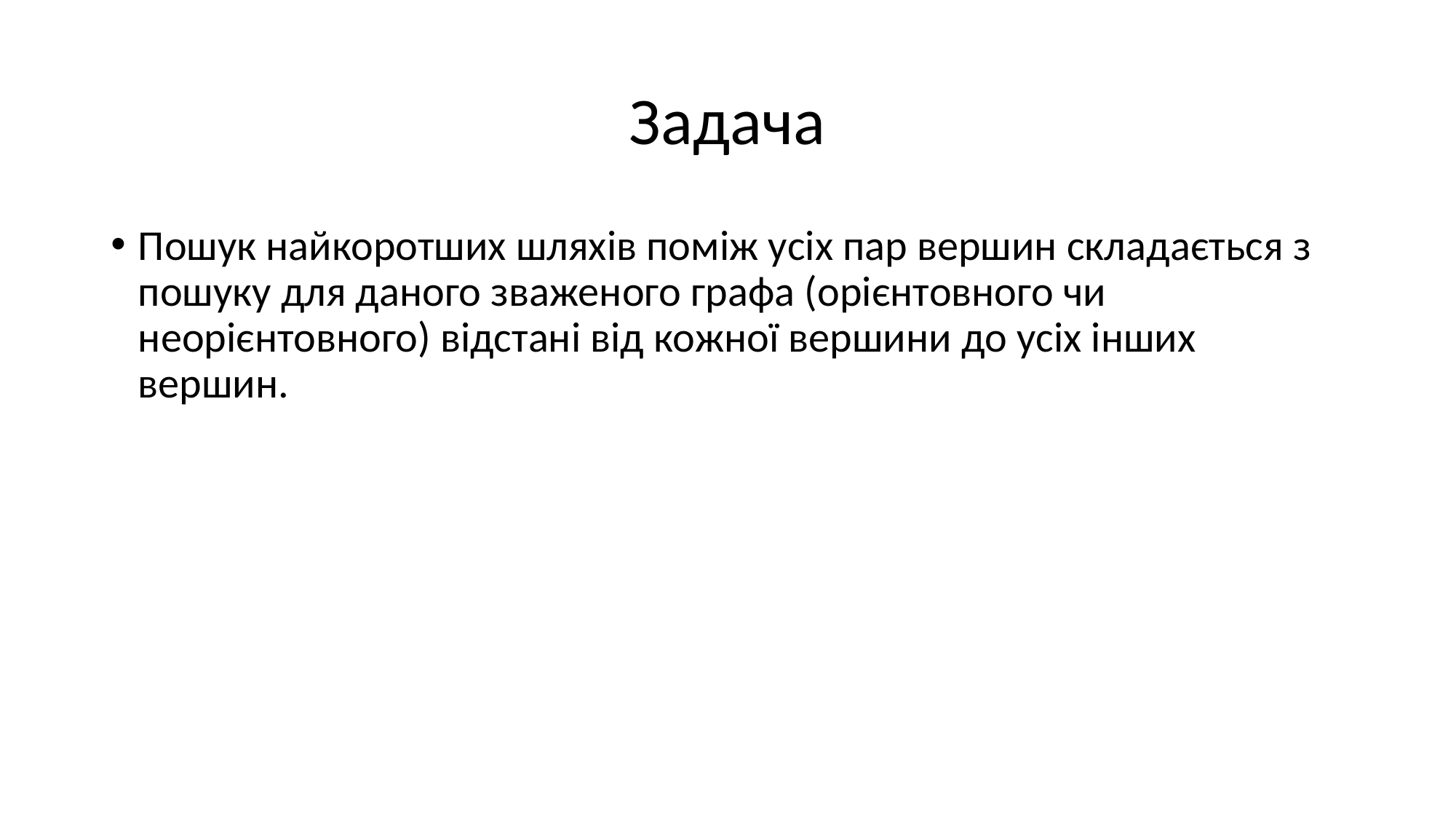

# Задача
Пошук найкоротших шляхів поміж усіх пар вершин складається з пошуку для даного зваженого графа (орієнтовного чи неорієнтовного) відстані від кожної вершини до усіх інших вершин.